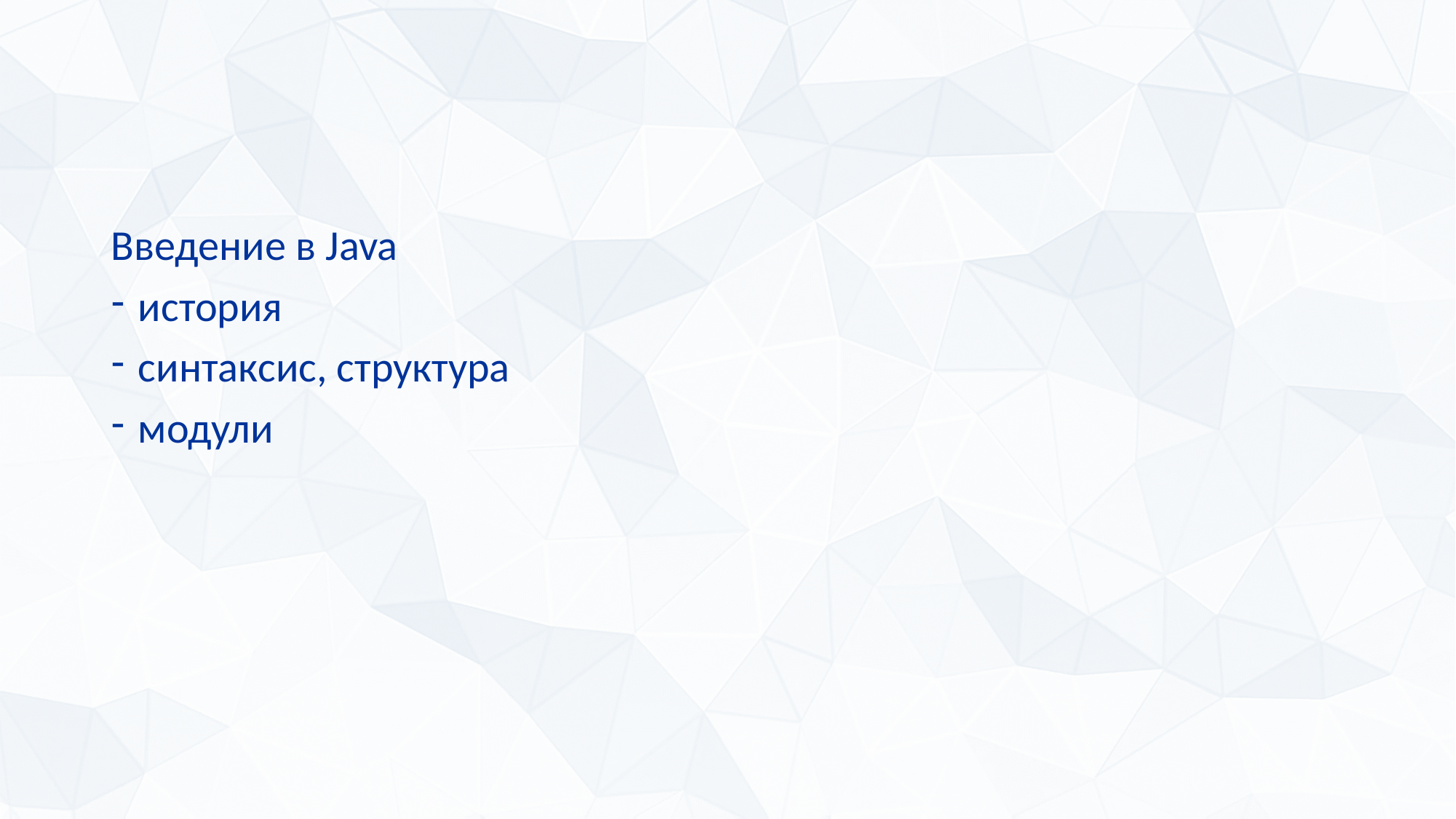

Введение в Java
история
синтаксис, структура
модули